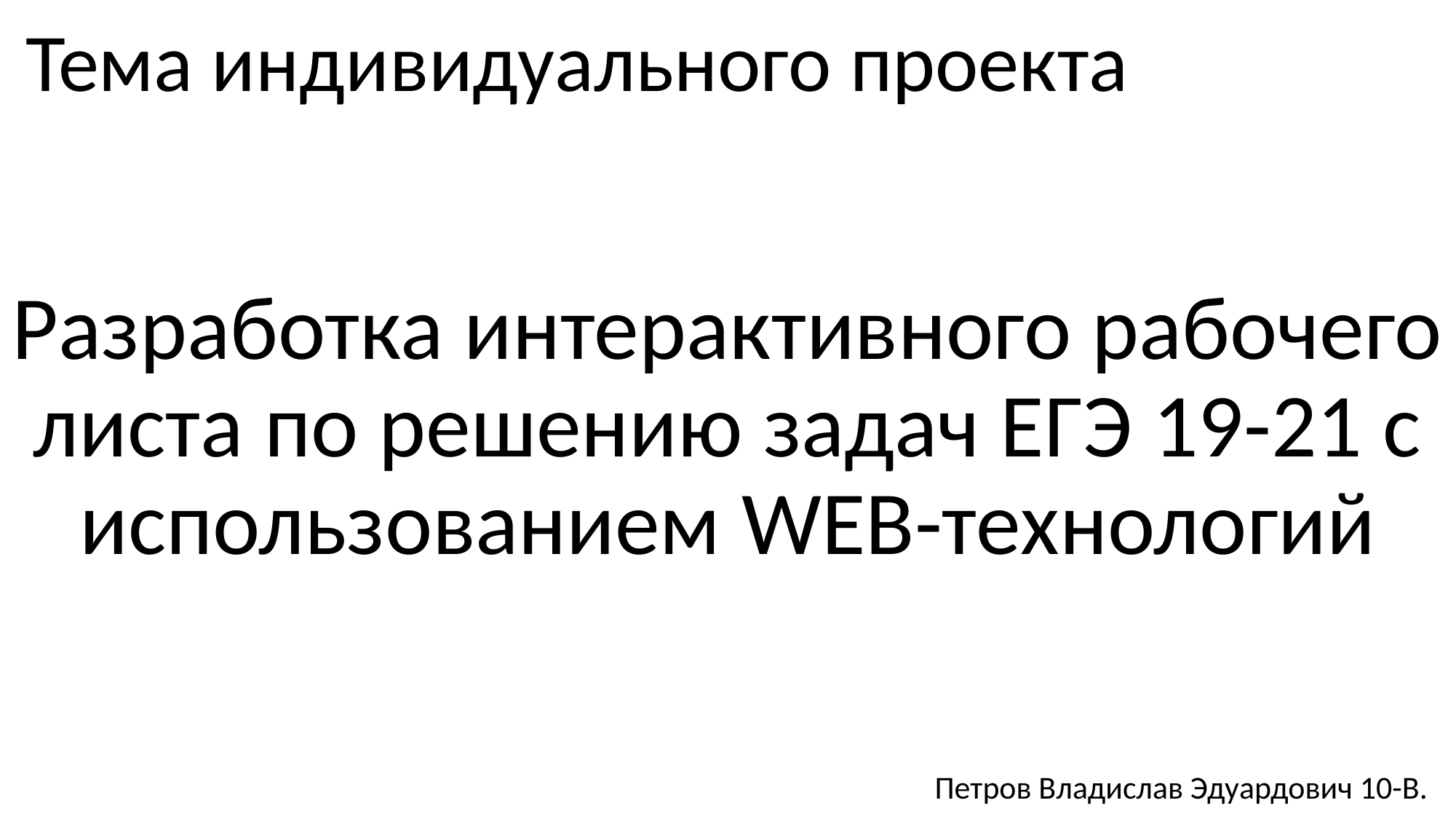

Тема индивидуального проекта
# Разработка интерактивного рабочего листа по решению задач ЕГЭ 19-21 с использованием WEB-технологий
Петров Владислав Эдуардович 10-В.